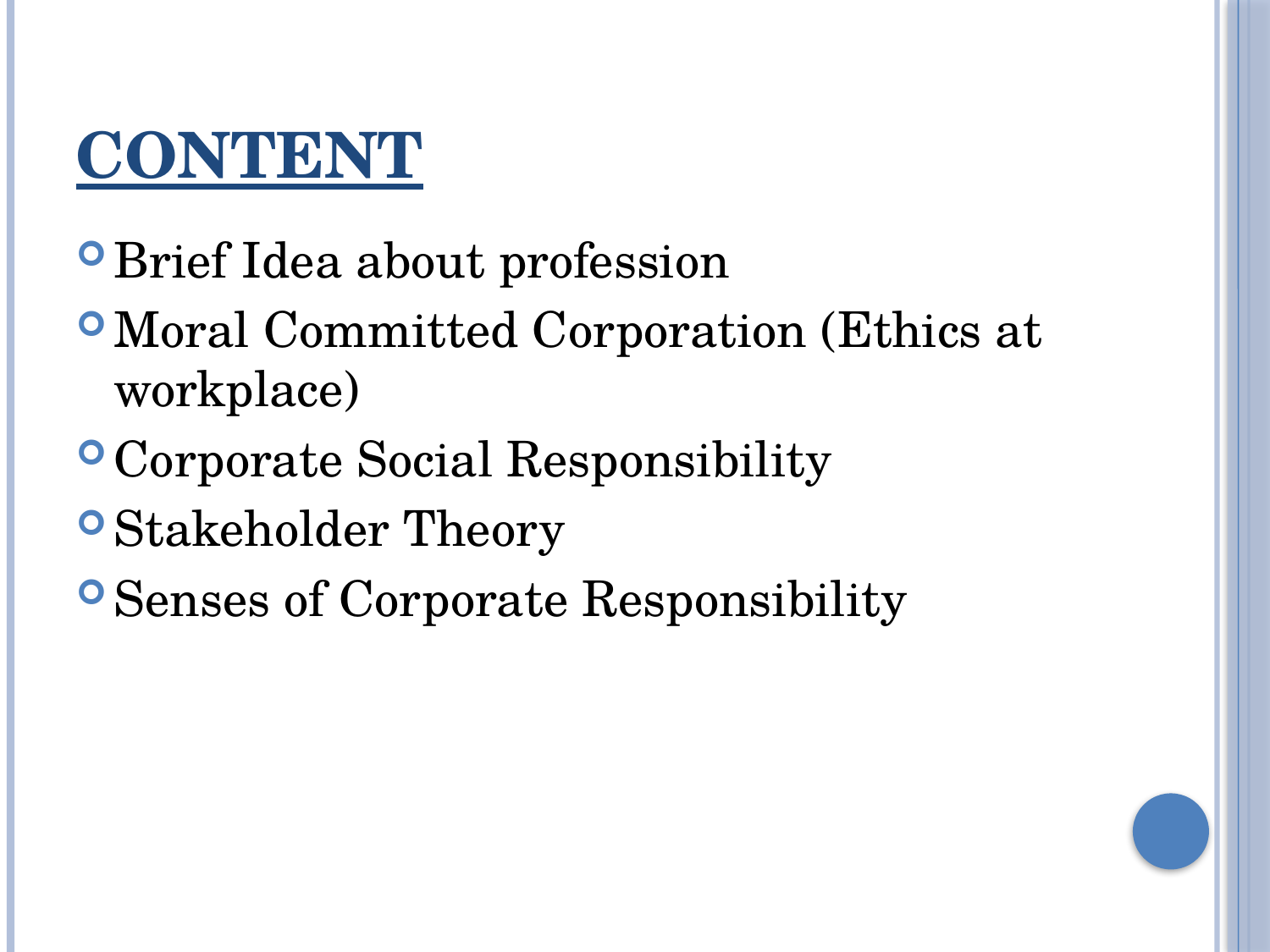

# Content
Brief Idea about profession
Moral Committed Corporation (Ethics at workplace)
Corporate Social Responsibility
Stakeholder Theory
Senses of Corporate Responsibility